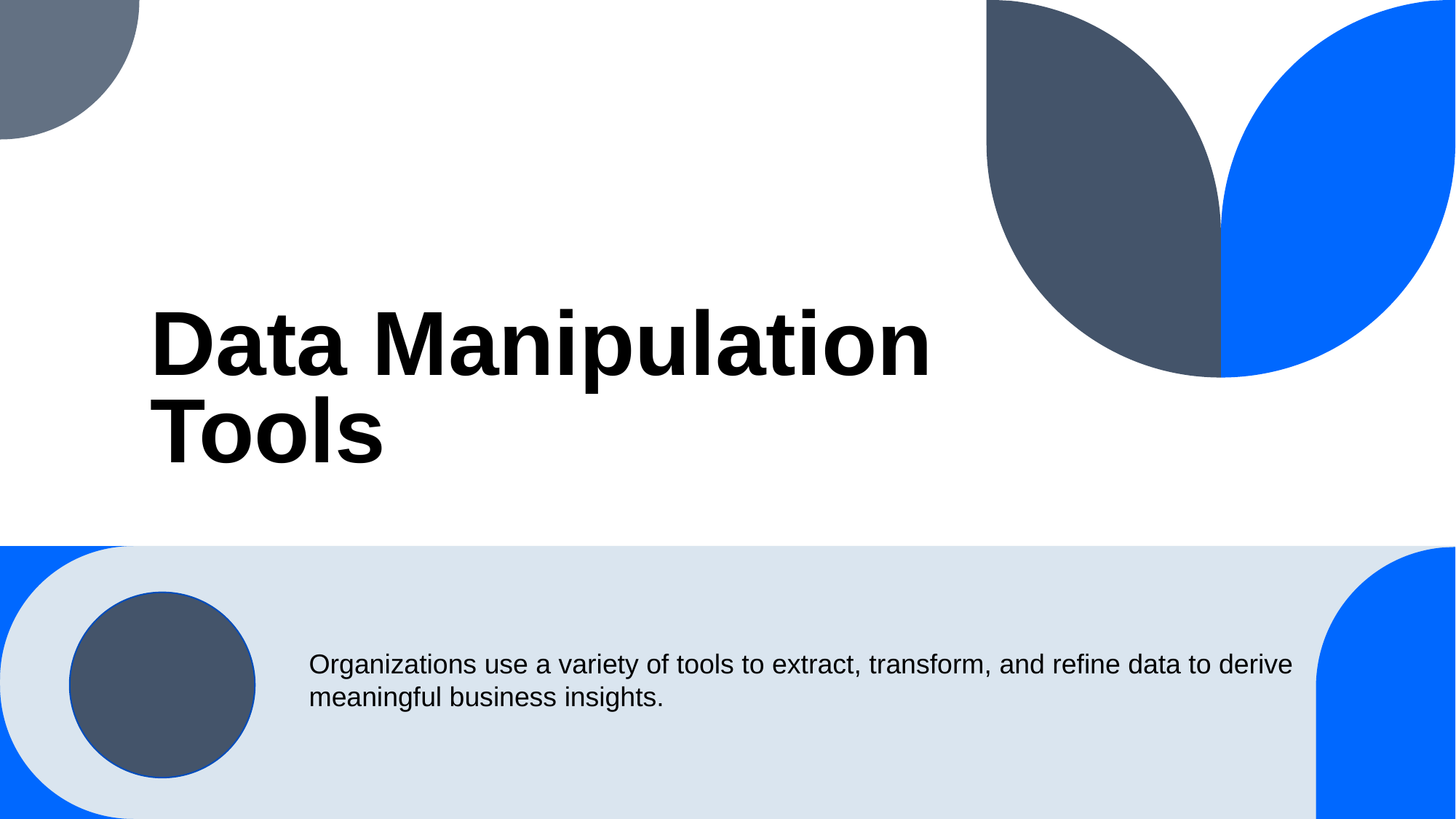

# Data Manipulation Tools
Organizations use a variety of tools to extract, transform, and refine data to derive meaningful business insights.